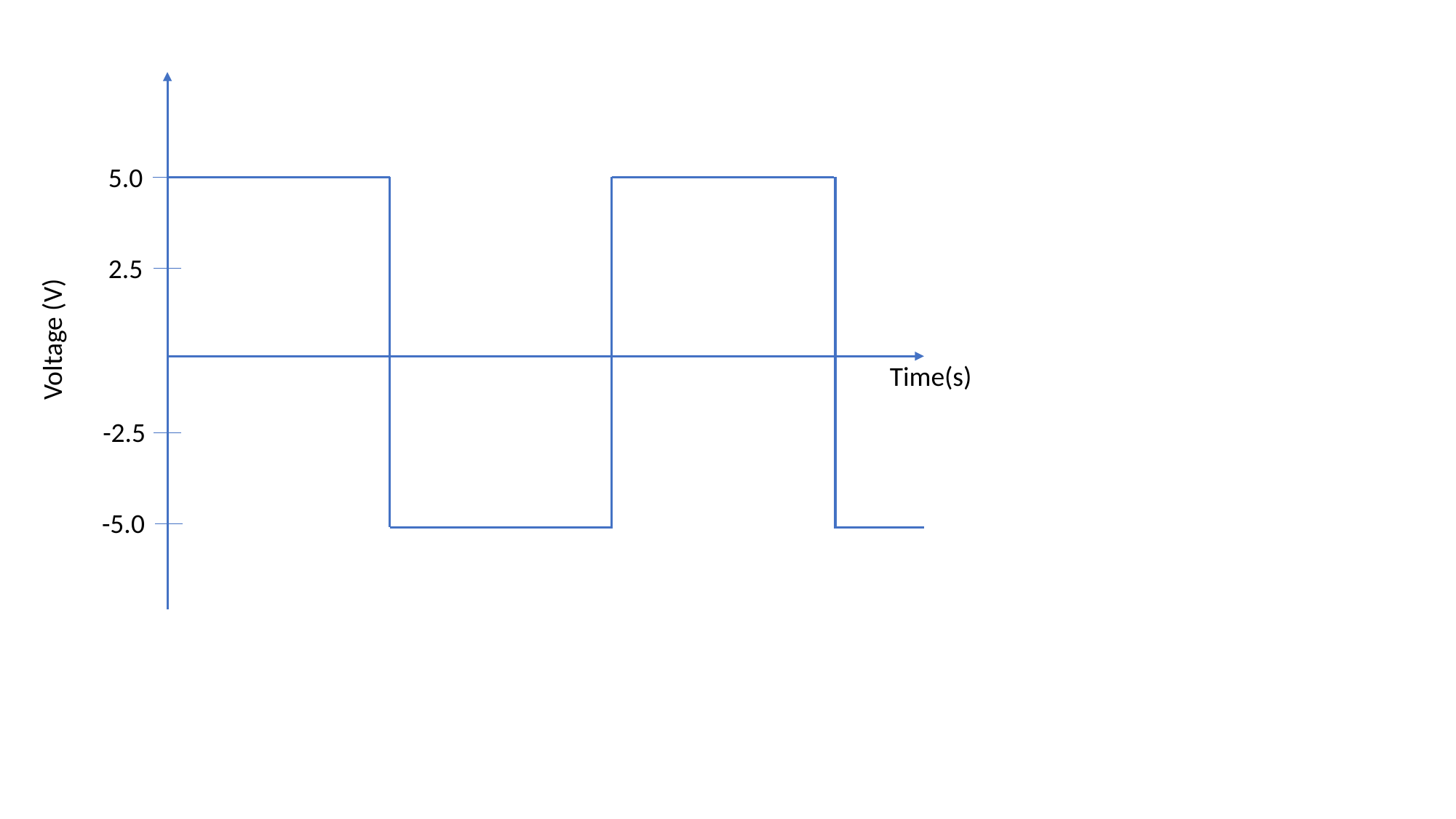

Voltage (V)
5.0
2.5
Time(s)
-2.5
-5.0